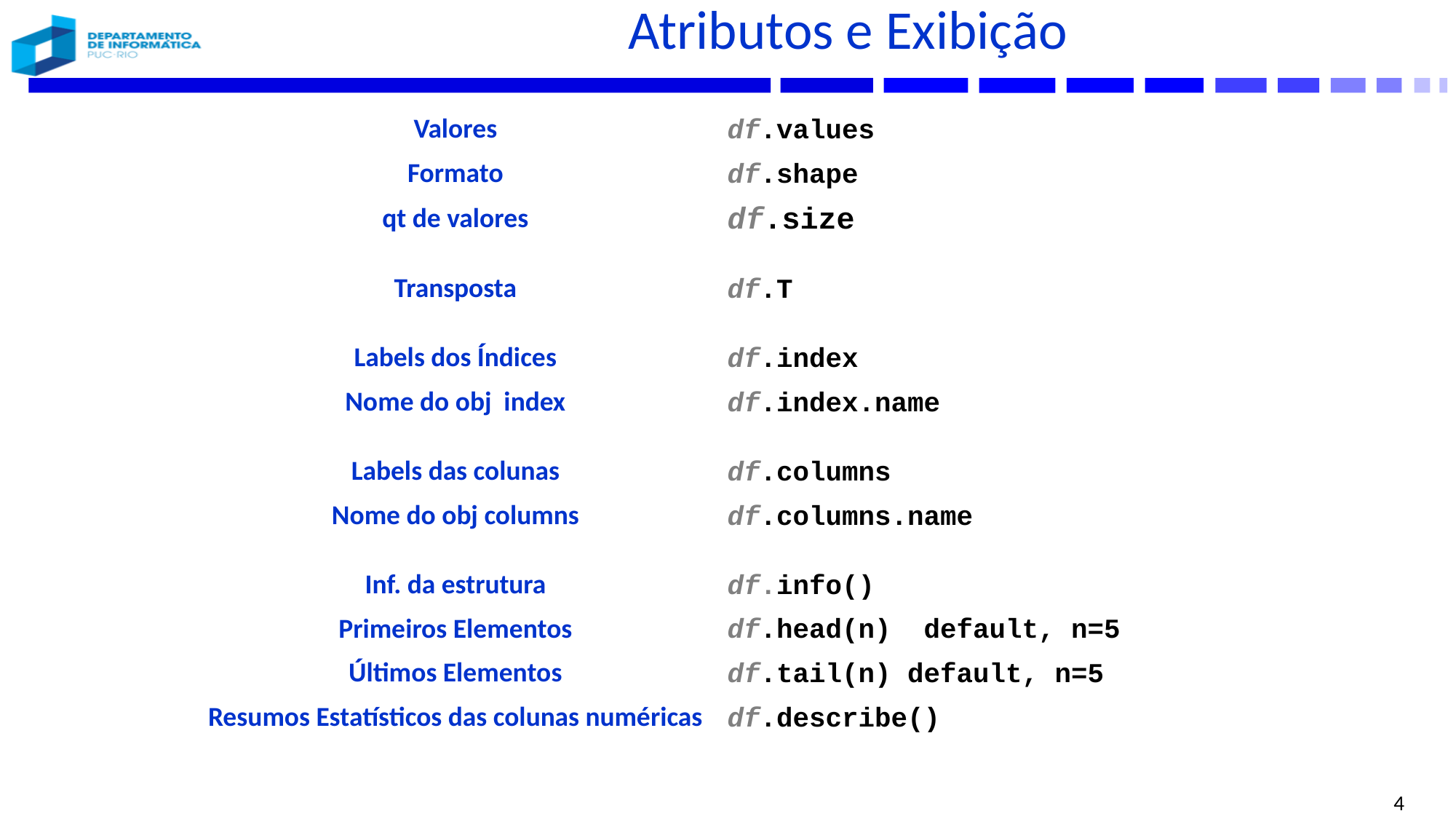

# Atributos e Exibição
| Valores | df.values |
| --- | --- |
| Formato | df.shape |
| qt de valores | df.size |
|  |  |
| Transposta | df.T |
|  |  |
| Labels dos Índices | df.index |
| Nome do obj index | df.index.name |
|  |  |
| Labels das colunas | df.columns |
| Nome do obj columns | df.columns.name |
|  |  |
| Inf. da estrutura | df.info() |
| Primeiros Elementos | df.head(n) default, n=5 |
| Últimos Elementos | df.tail(n) default, n=5 |
| Resumos Estatísticos das colunas numéricas | df.describe() |
4